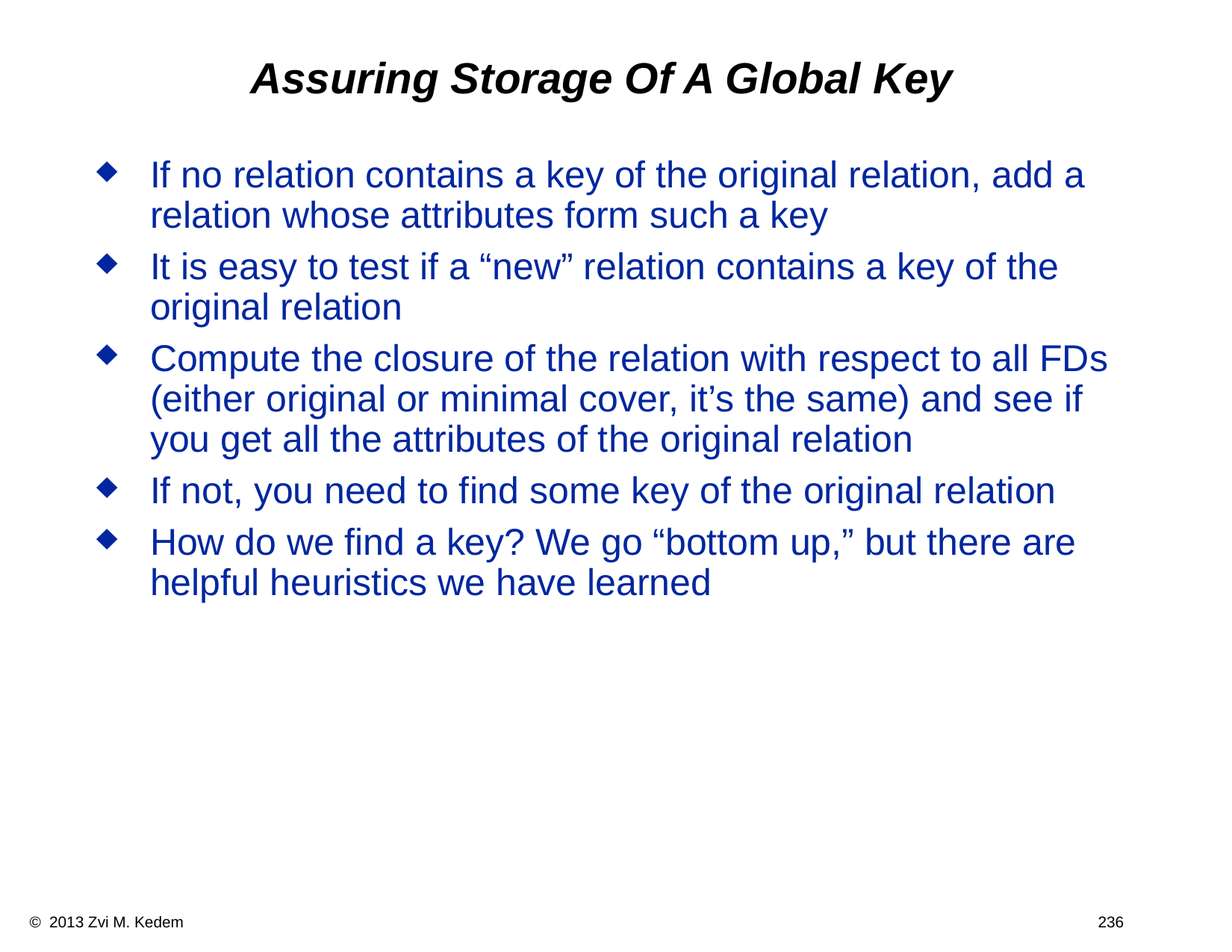

# Assuring Storage Of A Global Key
If no relation contains a key of the original relation, add a relation whose attributes form such a key
It is easy to test if a “new” relation contains a key of the original relation
Compute the closure of the relation with respect to all FDs (either original or minimal cover, it’s the same) and see if you get all the attributes of the original relation
If not, you need to find some key of the original relation
How do we find a key? We go “bottom up,” but there are helpful heuristics we have learned